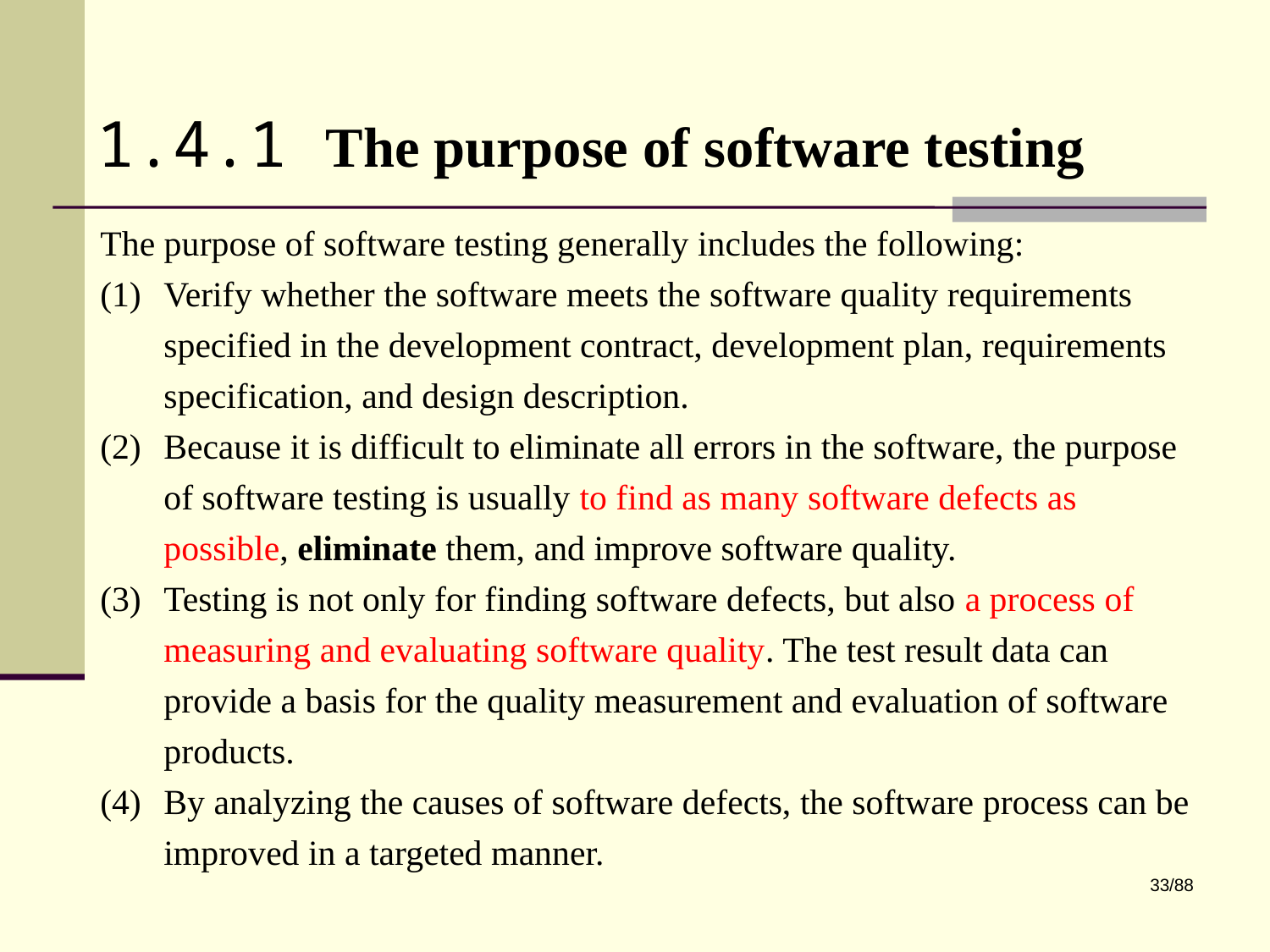

1.4.1 The purpose of software testing

The purpose of software testing generally includes the following:
Verify whether the software meets the software quality requirements specified in the development contract, development plan, requirements specification, and design description.
Because it is difficult to eliminate all errors in the software, the purpose of software testing is usually to find as many software defects as possible, eliminate them, and improve software quality.
Testing is not only for finding software defects, but also a process of measuring and evaluating software quality. The test result data can provide a basis for the quality measurement and evaluation of software products.
By analyzing the causes of software defects, the software process can be improved in a targeted manner.

33/88